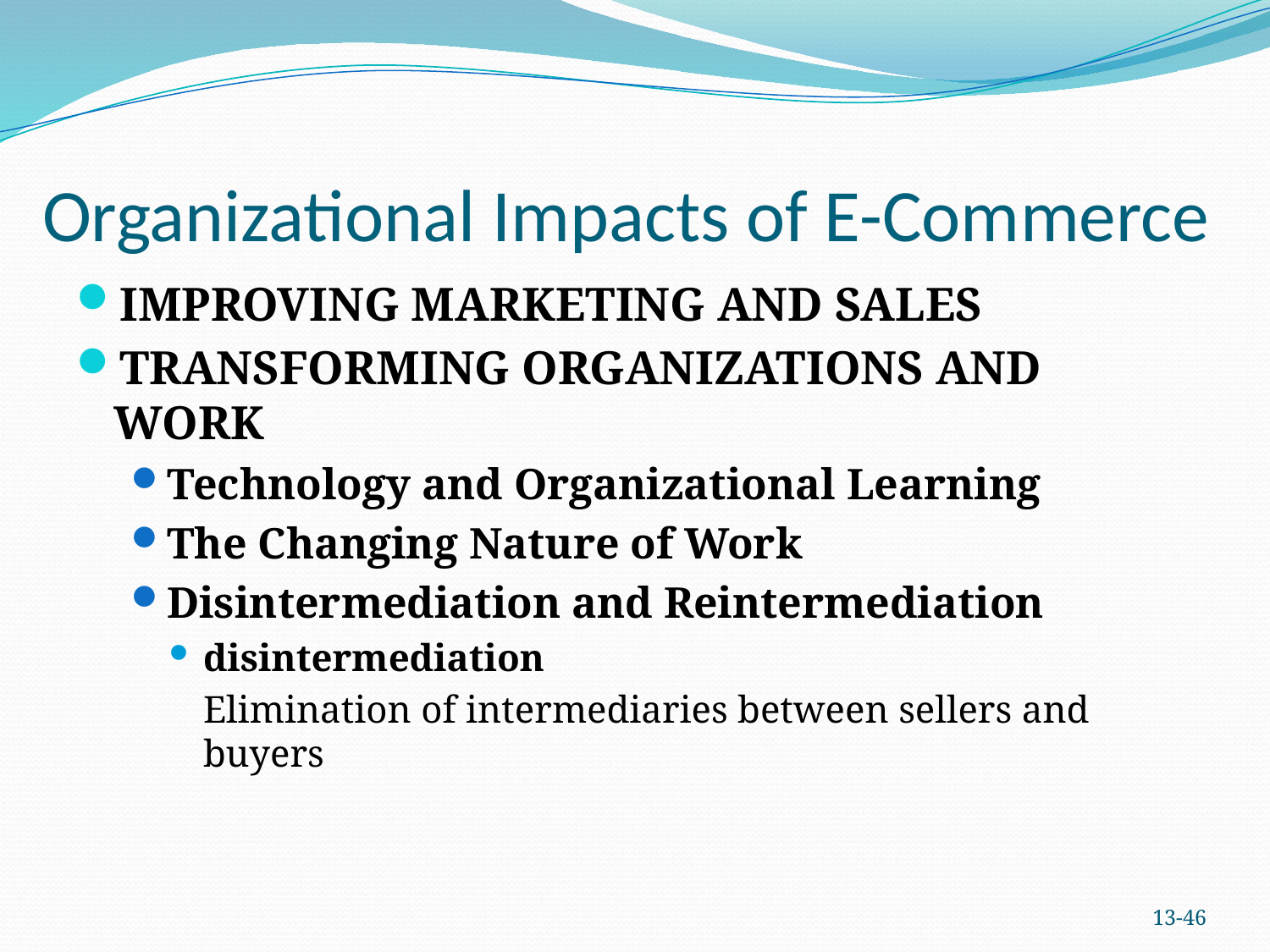

# Organizational Impacts of E-Commerce
IMPROVING MARKETING AND SALES
TRANSFORMING ORGANIZATIONS AND WORK
Technology and Organizational Learning
The Changing Nature of Work
Disintermediation and Reintermediation
disintermediation
	Elimination of intermediaries between sellers and buyers
13-46